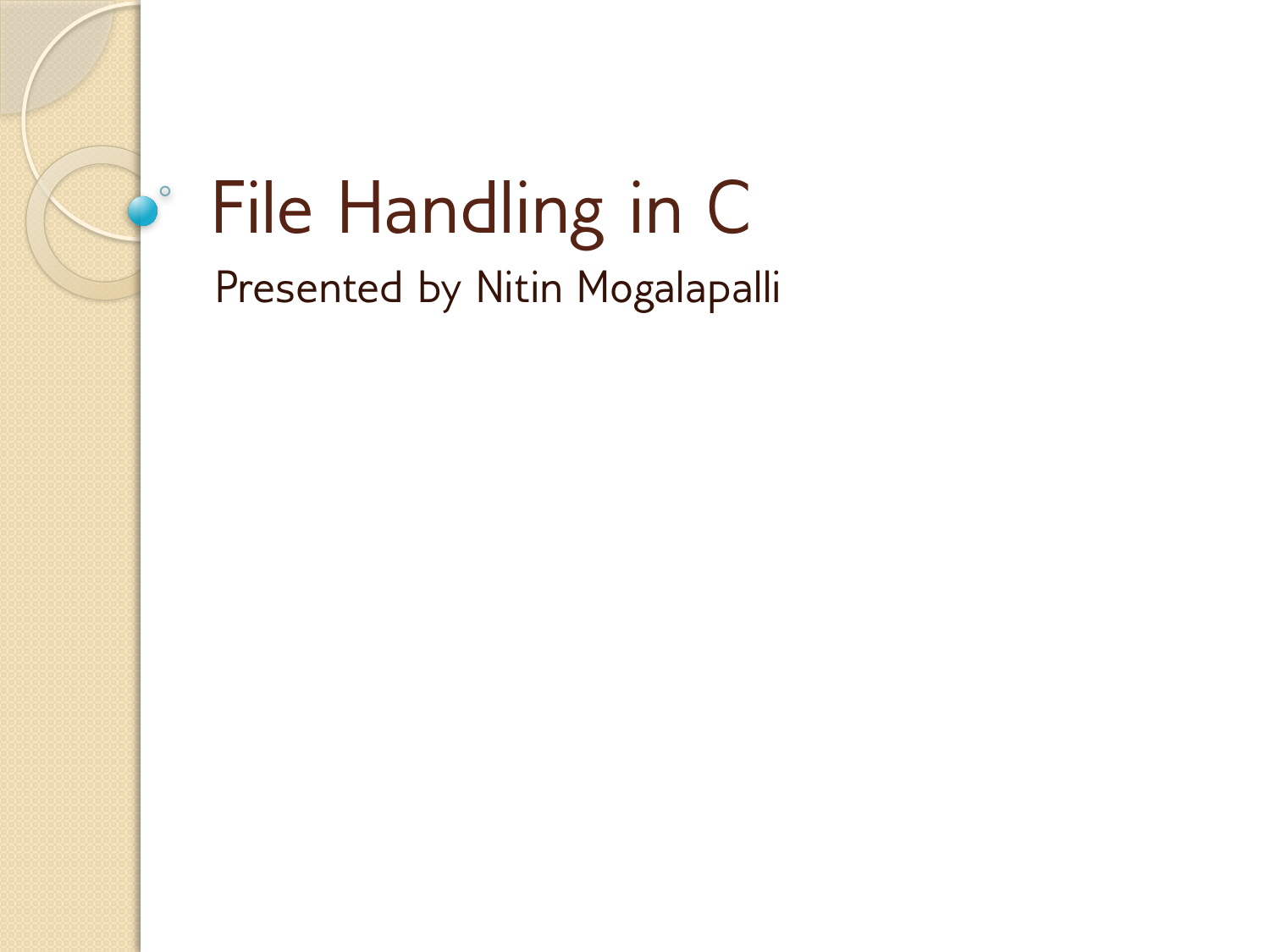

# File Handling in C
Presented by Nitin Mogalapalli